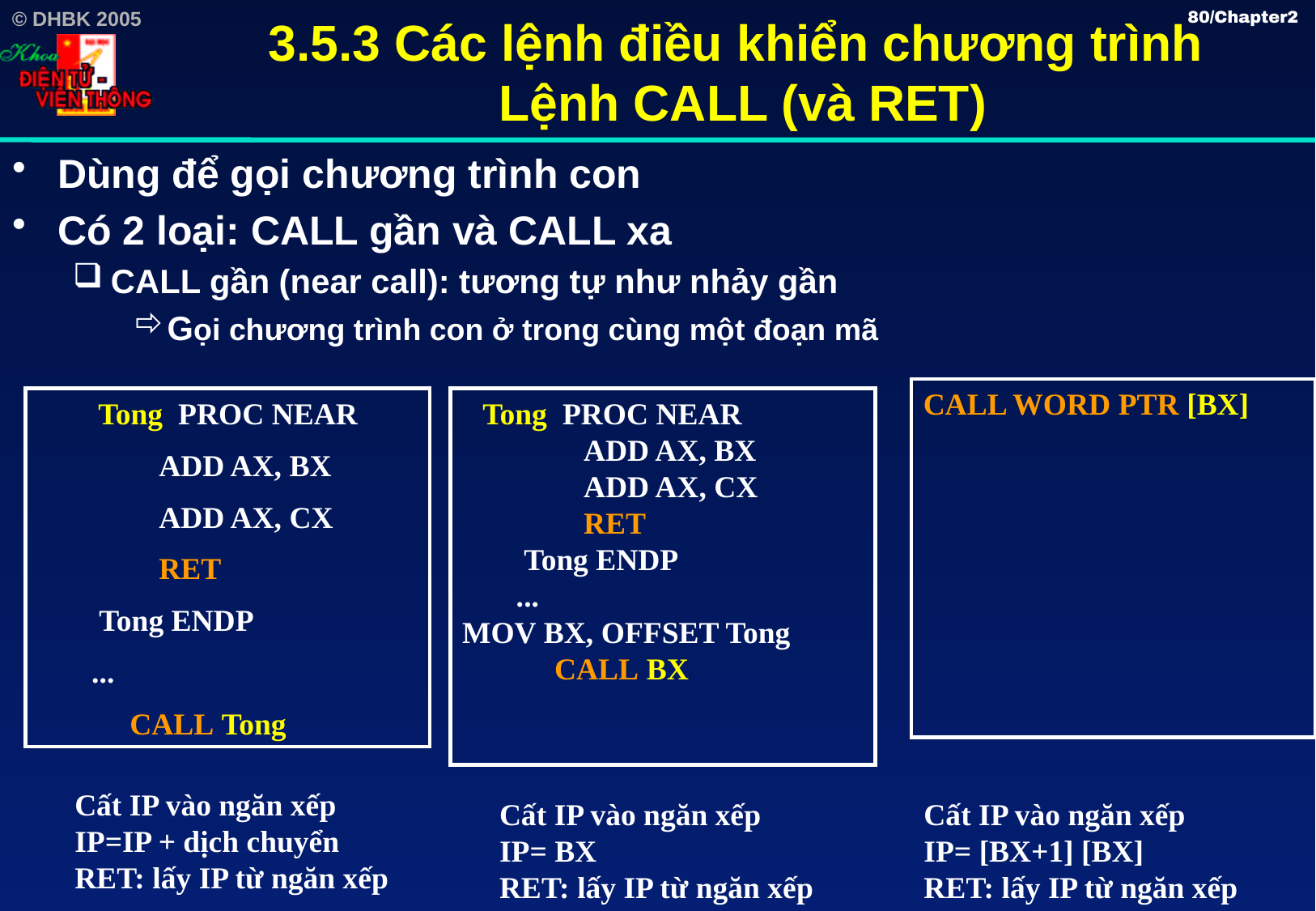

# 3.5.3 Các lệnh điều khiển chương trình Lệnh CALL (và RET)
80/Chapter2
Dùng để gọi chương trình con
Có 2 loại: CALL gần và CALL xa
CALL gần (near call): tương tự như nhảy gần
Gọi chương trình con ở trong cùng một đoạn mã
CALL WORD PTR [BX]

      Tong  PROC NEAR
	ADD AX, BX
	ADD AX, CX
     	RET
        Tong ENDP
       ...
            CALL Tong
  Tong  PROC NEAR
	ADD AX, BX
	ADD AX, CX
     	RET
        Tong ENDP
       ...
MOV BX, OFFSET Tong
            CALL BX

Cất IP vào ngăn xếp
IP=IP + dịch chuyển
RET: lấy IP từ ngăn xếp
Cất IP vào ngăn xếp
IP= BX
RET: lấy IP từ ngăn xếp
Cất IP vào ngăn xếp
IP= [BX+1] [BX]
RET: lấy IP từ ngăn xếp